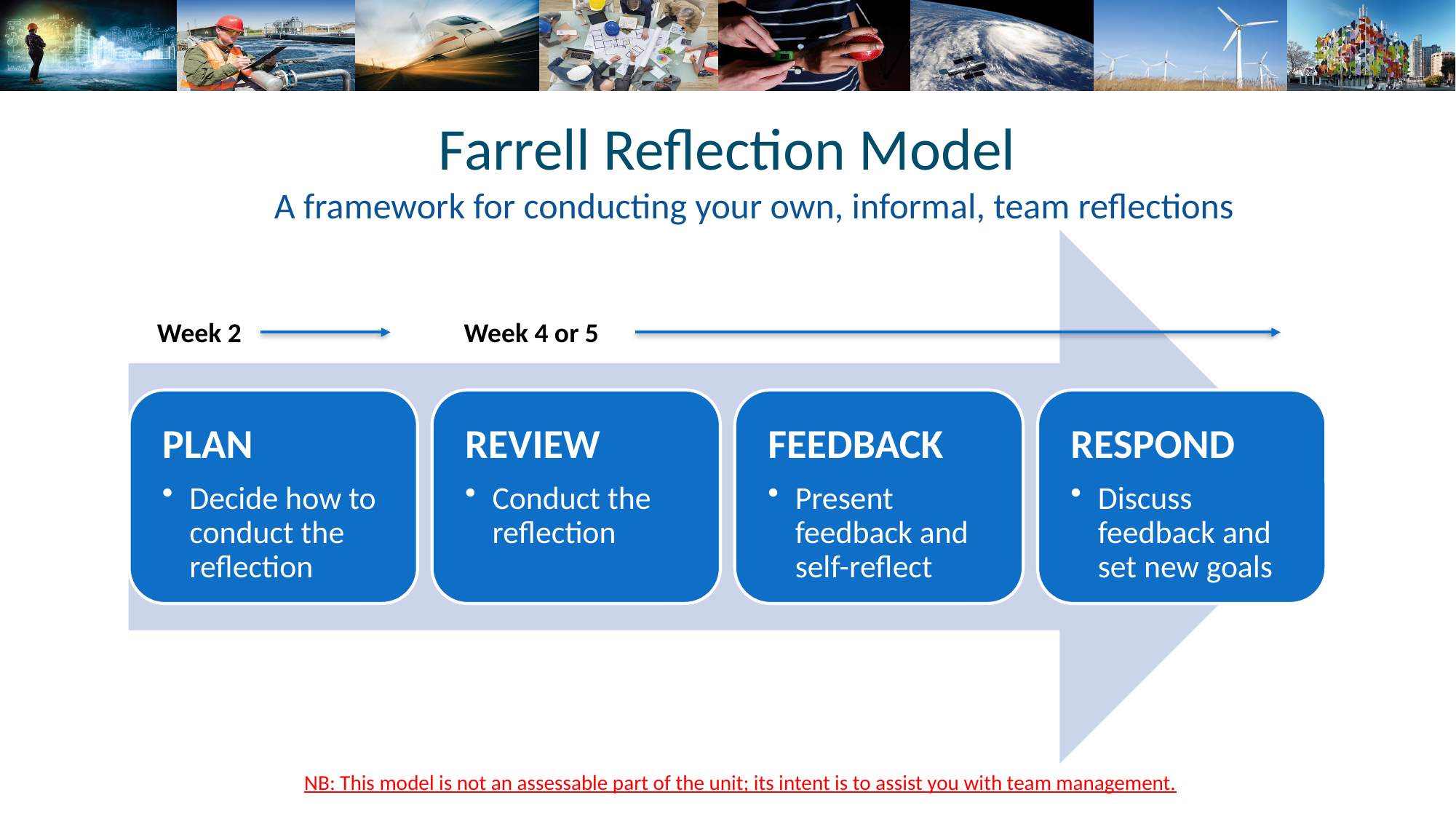

# Farrell Reflection Model
A framework for conducting your own, informal, team reflections
PLAN
Decide how to conduct the reflection
REVIEW
Conduct the reflection
FEEDBACK
Present feedback and self-reflect
RESPOND
Discuss feedback and set new goals
Week 2
Week 4 or 5
NB: This model is not an assessable part of the unit; its intent is to assist you with team management.